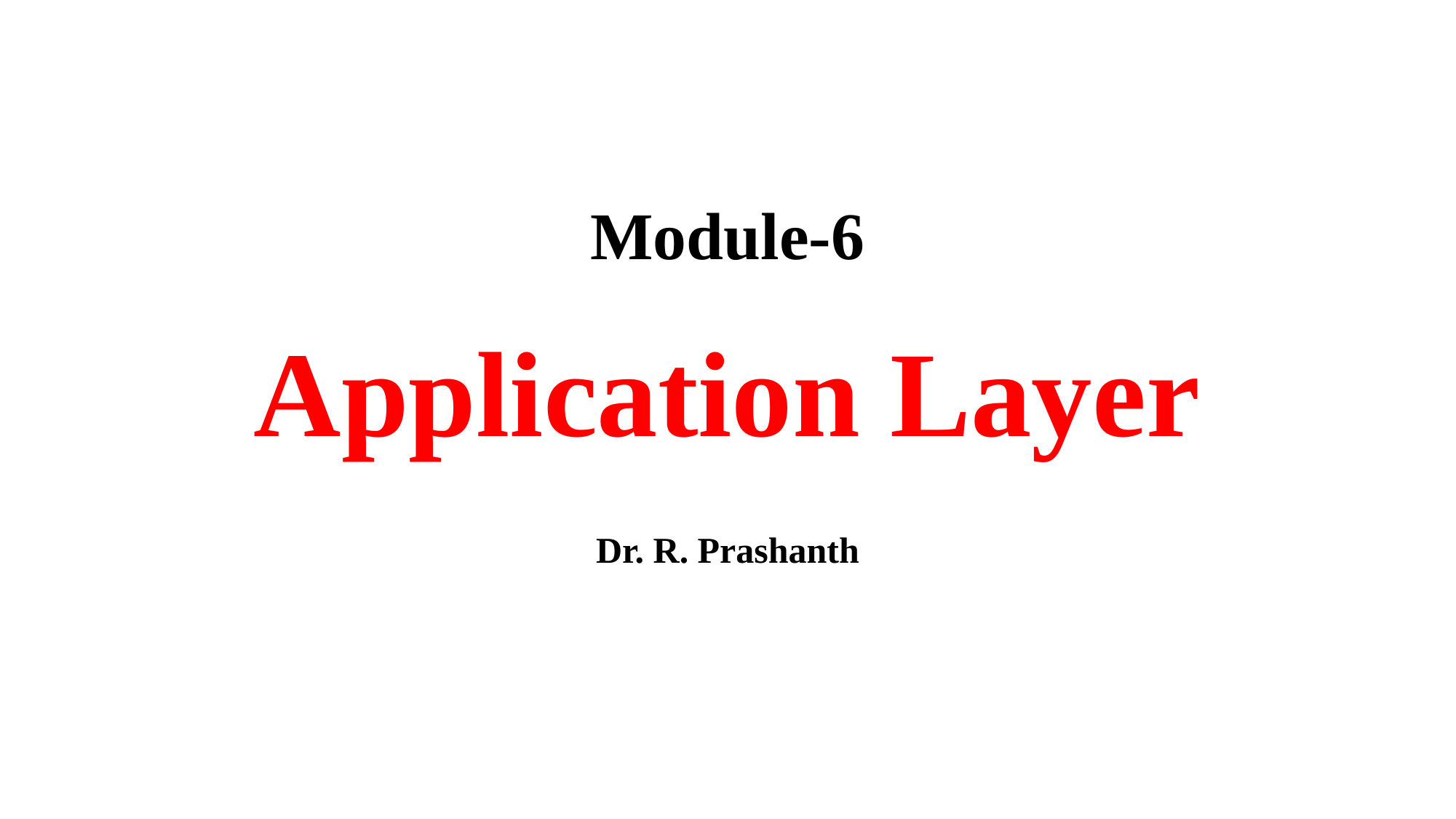

# Module-6
Application Layer

Dr. R. Prashanth